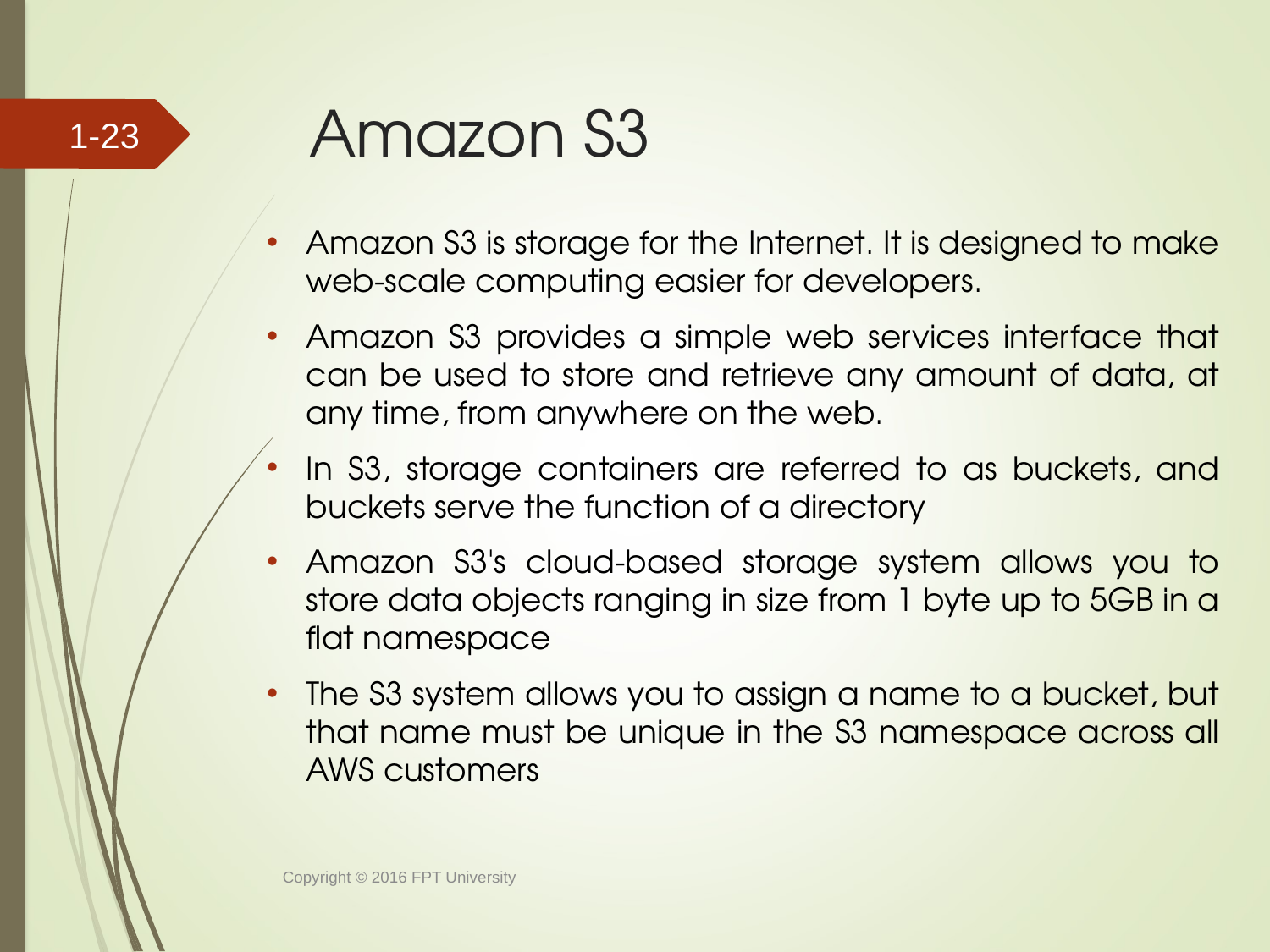

# Amazon S3
1-23
Amazon S3 is storage for the Internet. It is designed to make web-scale computing easier for developers.
Amazon S3 provides a simple web services interface that can be used to store and retrieve any amount of data, at any time, from anywhere on the web.
In S3, storage containers are referred to as buckets, and buckets serve the function of a directory
Amazon S3's cloud-based storage system allows you to store data objects ranging in size from 1 byte up to 5GB in a flat namespace
The S3 system allows you to assign a name to a bucket, but that name must be unique in the S3 namespace across all AWS customers
Copyright © 2016 FPT University